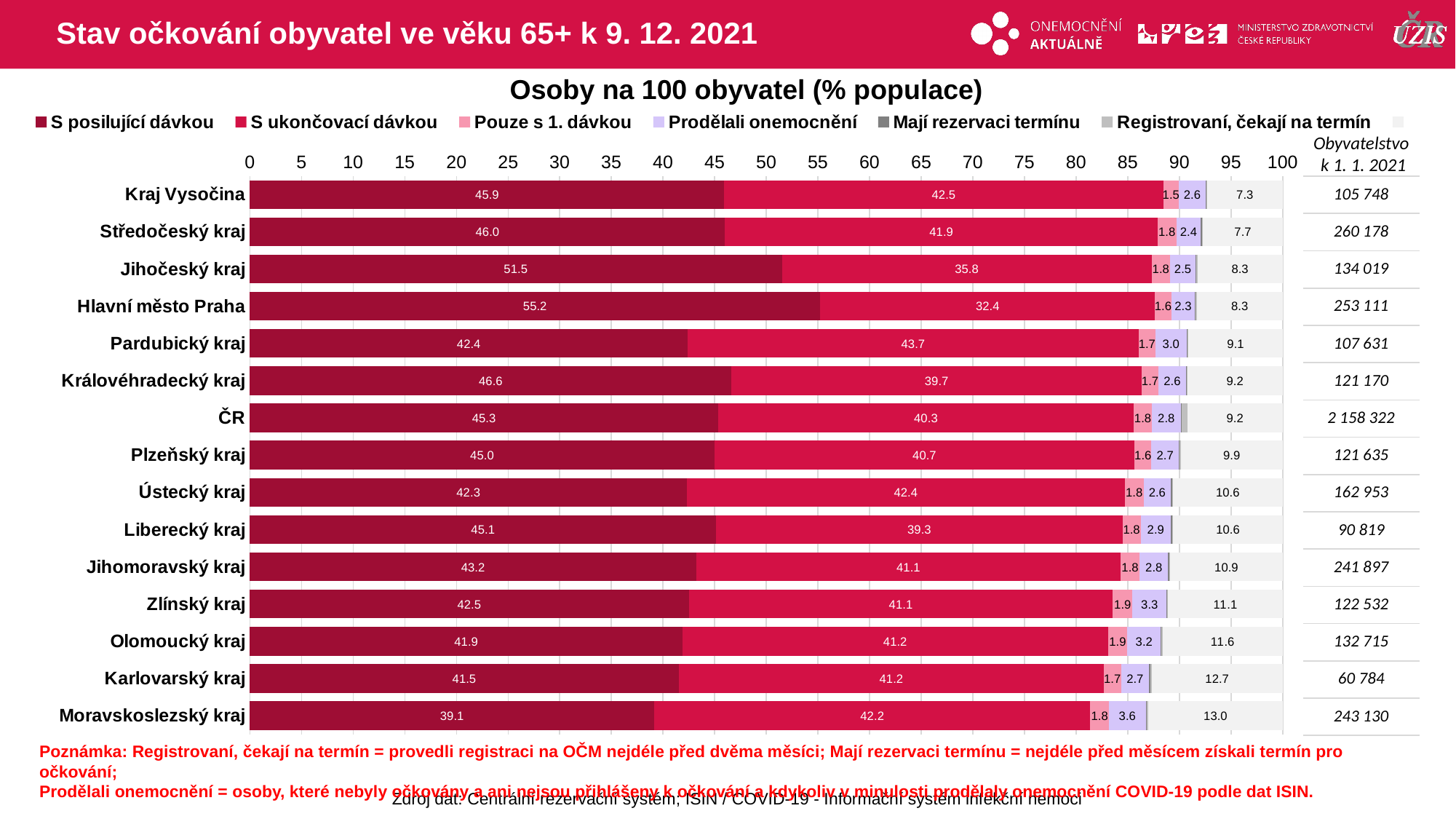

# Stav očkování obyvatel ve věku 65+ k 9. 12. 2021

### Chart

| Category | S posilující dávkou | S ukončovací dávkou | Pouze s 1. dávkou | Prodělali onemocnění | Mají rezervaci termínu | Registrovaní, čekají na termín |   |
|---|---|---|---|---|---|---|---|
| Kraj Vysočina | 45.94224 | 42.48969 | 1.522487 | 2.581609 | 0.08038 | 0.071869 | 7.31172221 |
| Středočeský kraj | 46.00235 | 41.89901 | 1.799537 | 2.37914 | 0.098779 | 0.101085 | 7.72009932 |
| Jihočeský kraj | 51.51061 | 35.80537 | 1.781837 | 2.474276 | 0.068647 | 0.108194 | 8.25106888 |
| Hlavní město Praha | 55.22399 | 32.41779 | 1.564926 | 2.304127 | 0.052546 | 0.103512 | 8.33310287 |
| Pardubický kraj | 42.38835 | 43.66307 | 1.650082 | 2.993561 | 0.068753 | 0.112421 | 9.12376546 |
| Královéhradecký kraj | 46.64603 | 39.68722 | 1.653049 | 2.649171 | 0.054469 | 0.083354 | 9.22670628 |
| ČR | 45.32025 | 40.25303 | 1.76716 | 2.800787 | 0.094379 | 0.550937 | 9.21345378 |
| Plzeňský kraj | 44.96979 | 40.69223 | 1.626177 | 2.666173 | 0.067415 | 0.117565 | 9.86064866 |
| Ústecký kraj | 42.31772 | 42.39934 | 1.822611 | 2.631434 | 0.103097 | 0.112302 | 10.6134898 |
| Liberecký kraj | 45.14914 | 39.33538 | 1.768352 | 2.901375 | 0.128828 | 0.124423 | 10.5924972 |
| Jihomoravský kraj | 43.20765 | 41.10551 | 1.839213 | 2.760266 | 0.098802 | 0.097976 | 10.8905857 |
| Zlínský kraj | 42.49094 | 41.06438 | 1.895015 | 3.305259 | 0.078347 | 0.067737 | 11.0983253 |
| Olomoucký kraj | 41.89881 | 41.17545 | 1.888257 | 3.226463 | 0.085898 | 0.103229 | 11.6218965 |
| Karlovarský kraj | 41.51915 | 41.16215 | 1.668202 | 2.732627 | 0.123388 | 0.120097 | 12.674388 |
| Moravskoslezský kraj | 39.13832 | 42.23584 | 1.815901 | 3.559824 | 0.110229 | 0.122568 | 13.0173158 |
Osoby na 100 obyvatel (% populace)
Obyvatelstvo
k 1. 1. 2021
| 105 748 |
| --- |
| 260 178 |
| 134 019 |
| 253 111 |
| 107 631 |
| 121 170 |
| 2 158 322 |
| 121 635 |
| 162 953 |
| 90 819 |
| 241 897 |
| 122 532 |
| 132 715 |
| 60 784 |
| 243 130 |
Poznámka: Registrovaní, čekají na termín = provedli registraci na OČM nejdéle před dvěma měsíci; Mají rezervaci termínu = nejdéle před měsícem získali termín pro očkování;
Prodělali onemocnění = osoby, které nebyly očkovány a ani nejsou přihlášeny k očkování a kdykoliv v minulosti prodělaly onemocnění COVID-19 podle dat ISIN.
Zdroj dat: Centrální rezervační systém; ISIN / COVID-19 - Informační systém infekční nemoci